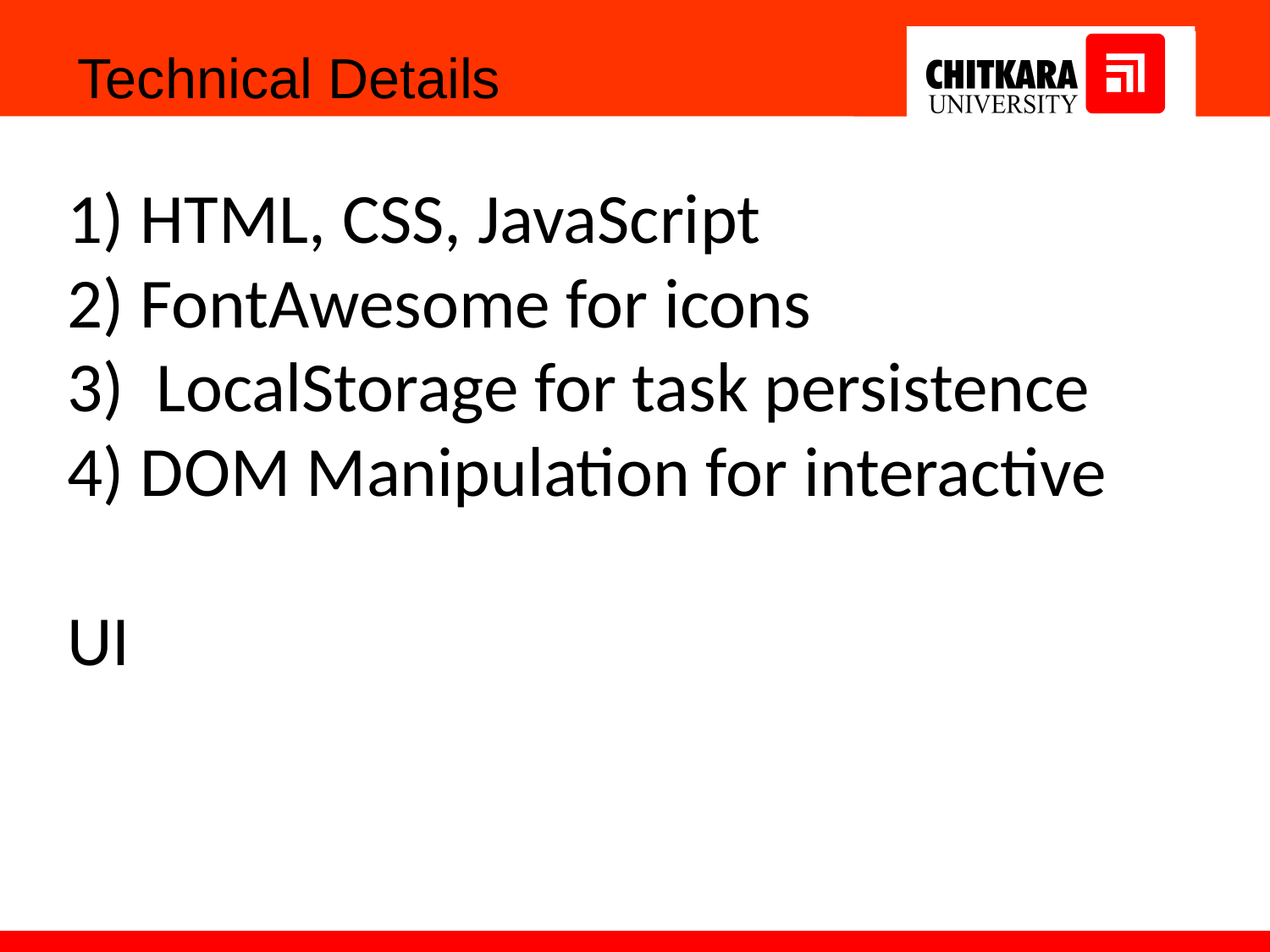

Technical Details
1) HTML, CSS, JavaScript
2) FontAwesome for icons
3)  LocalStorage for task persistence
4) DOM Manipulation for interactive
UI